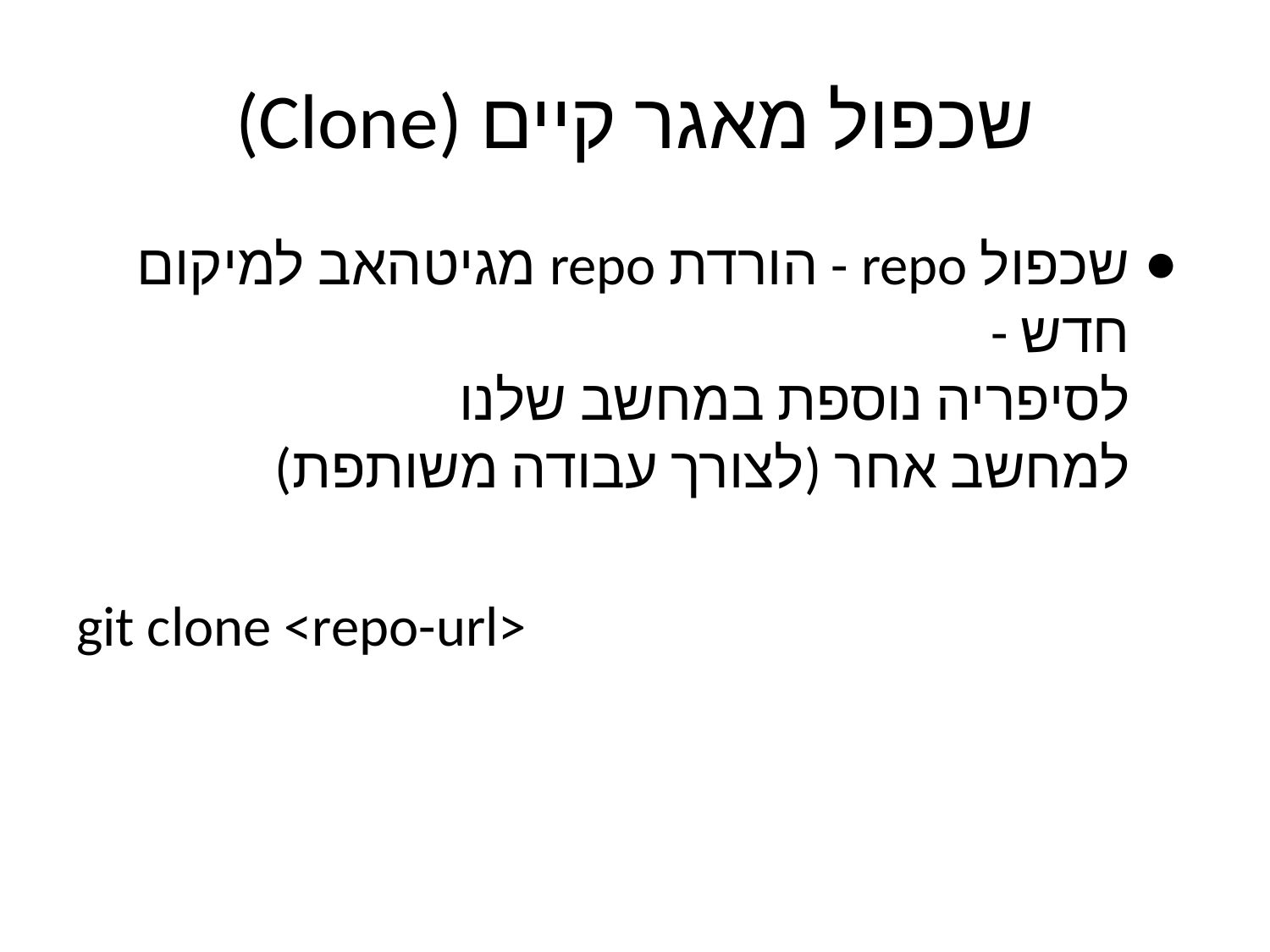

# שכפול מאגר קיים (Clone)
שכפול repo - הורדת repo מגיטהאב למיקום חדש -
לסיפריה נוספת במחשב שלנו
למחשב אחר (לצורך עבודה משותפת)

git clone <repo-url>